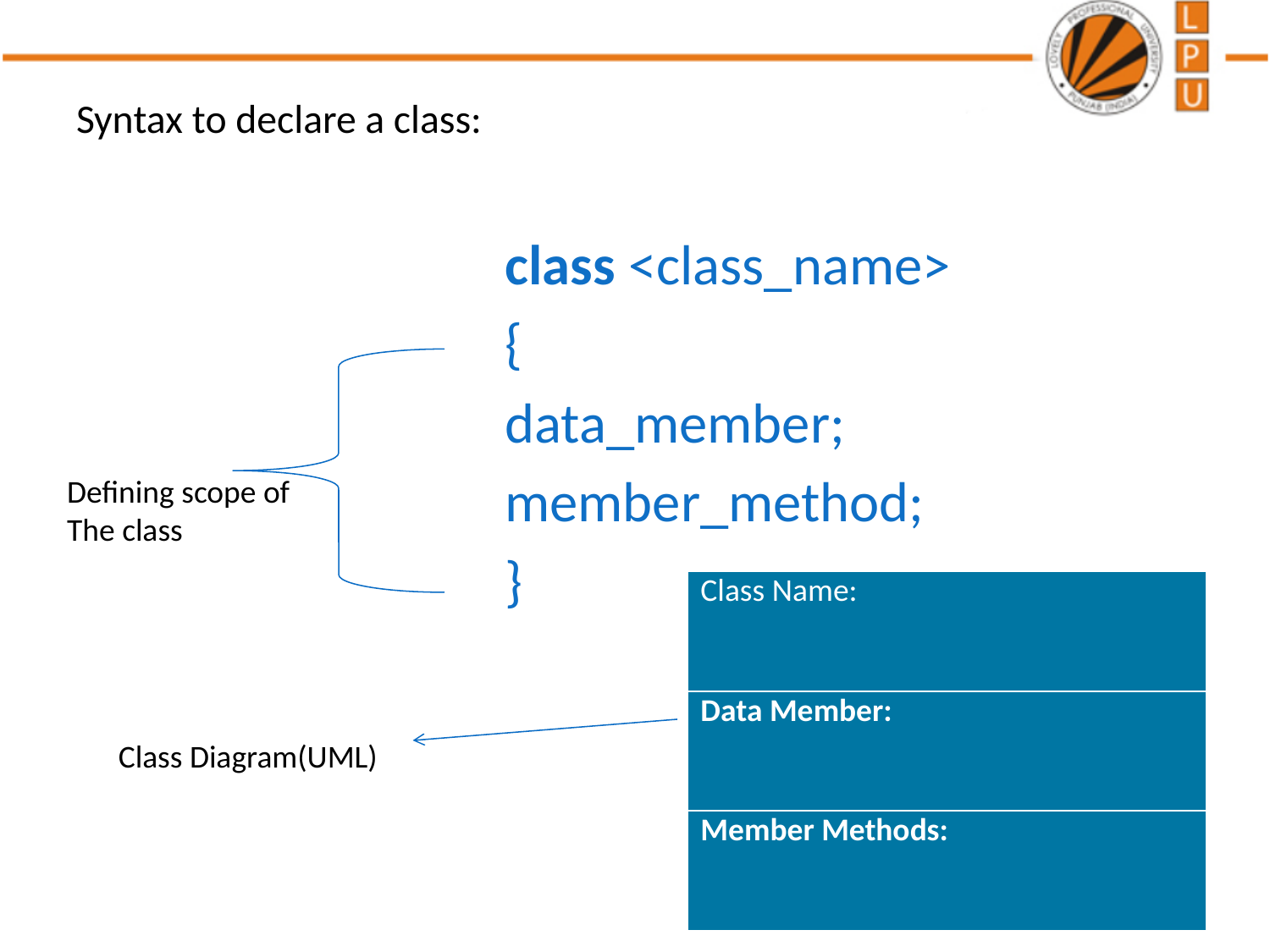

# Syntax to declare a class:
				class <class_name>
				{
    			data_member;
    			member_method;
				}

Defining scope of
The class
| Class Name: |
| --- |
| Data Member: |
| Member Methods: |
Class Diagram(UML)